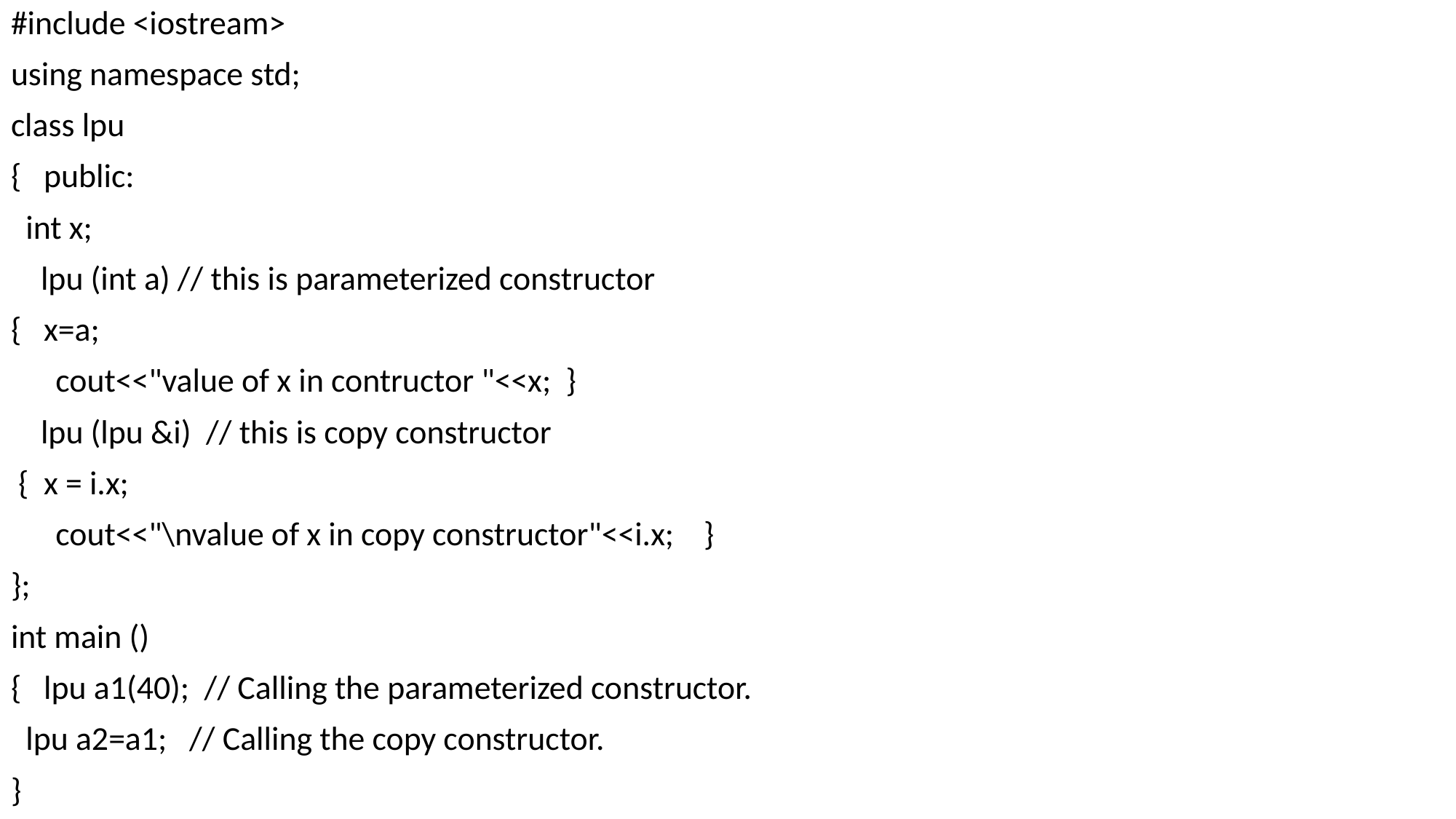

#include <iostream>
using namespace std;
class lpu
{   public:
  int x;
    lpu (int a) // this is parameterized constructor
{   x=a;
      cout<<"value of x in contructor "<<x;  }
    lpu (lpu &i)  // this is copy constructor
 {  x = i.x;
      cout<<"\nvalue of x in copy constructor"<<i.x;    }
};
int main ()
{   lpu a1(40);  // Calling the parameterized constructor.
  lpu a2=a1;   // Calling the copy constructor.
}